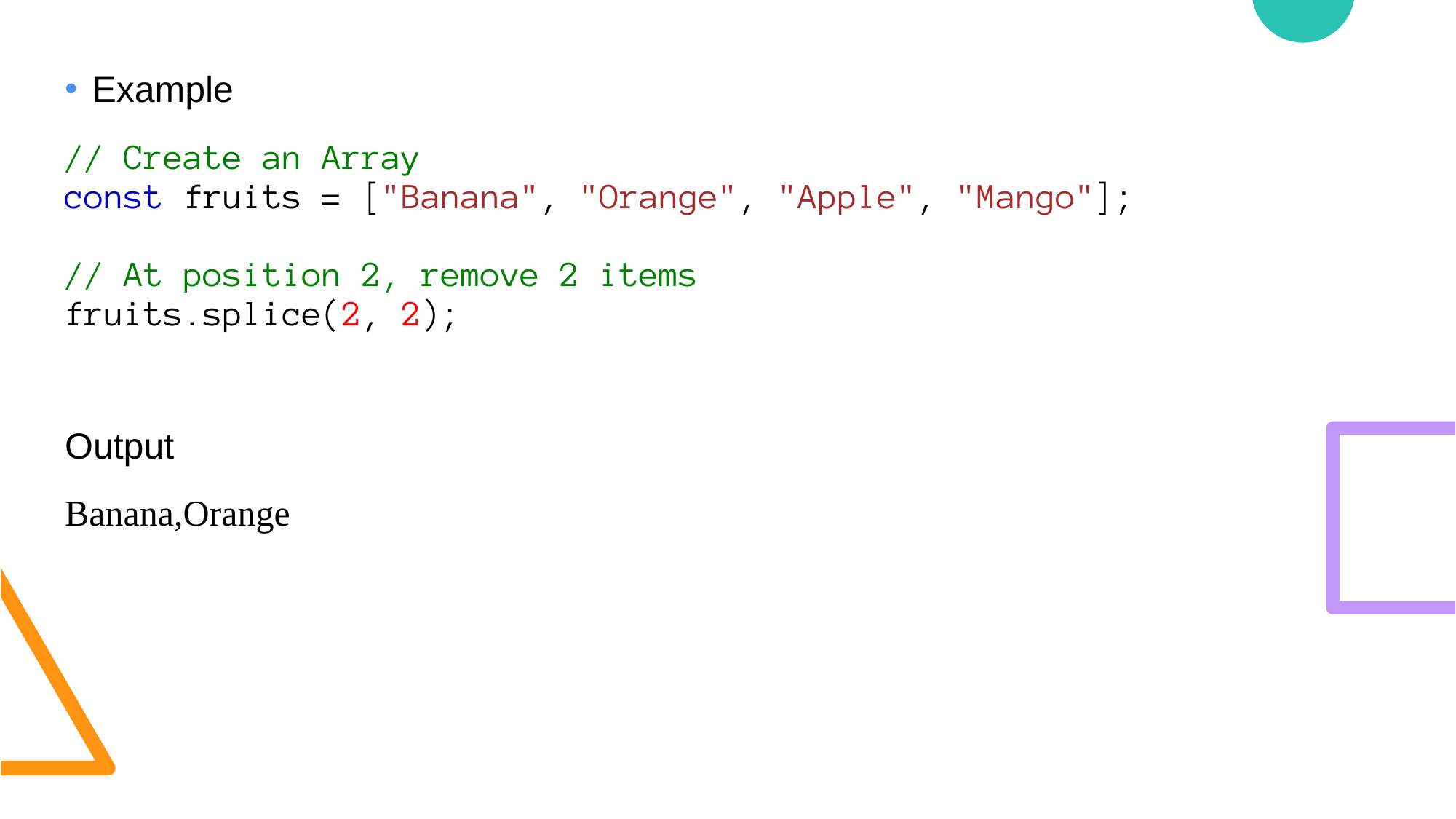

Example
// Create an Array
const fruits = ["Banana", "Orange", "Apple", "Mango"];
// At position 2, remove 2 items
fruits.splice(2, 2);

Output
Banana,Orange